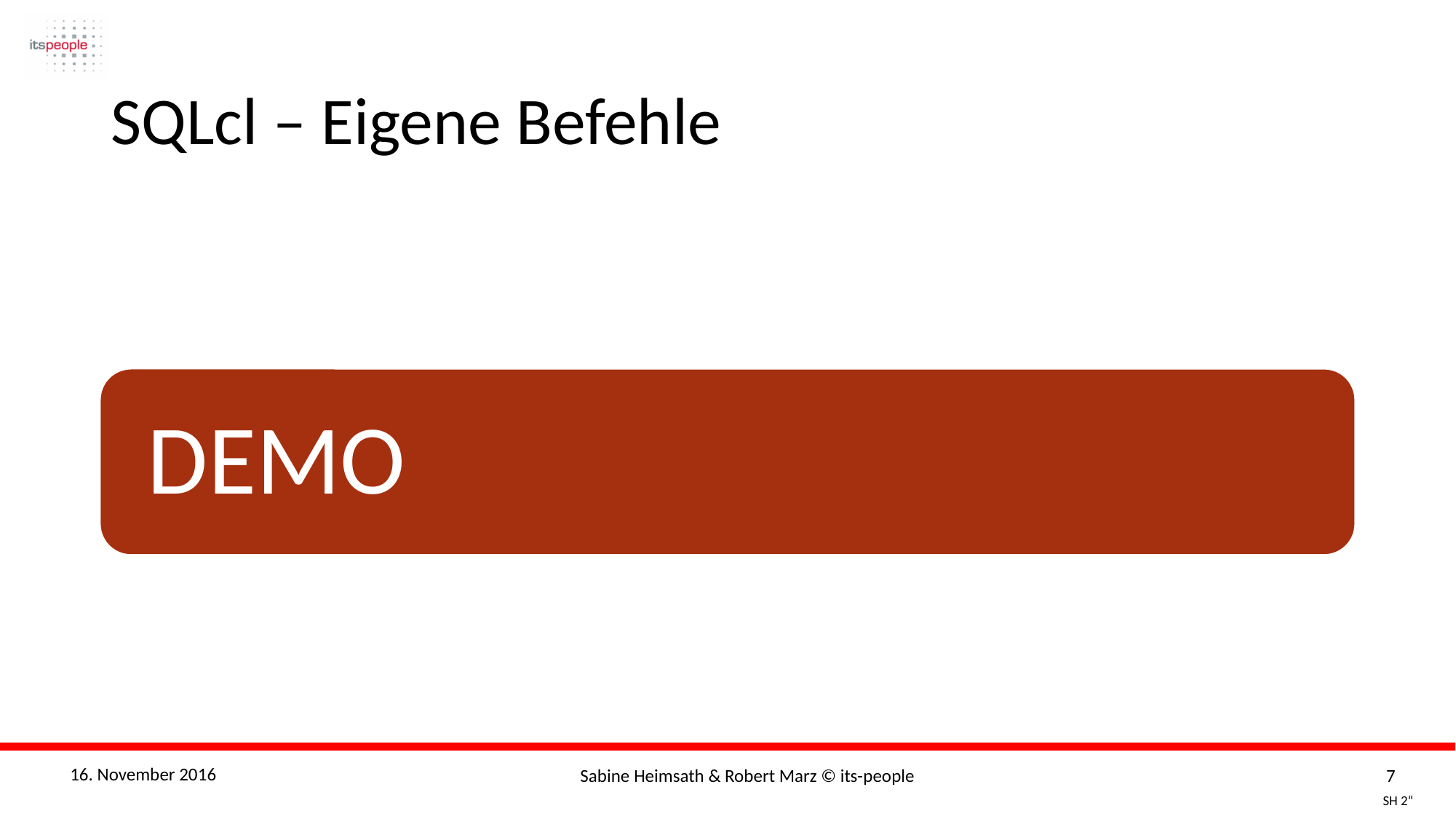

SQLcl – Eigene Befehle
DEMO
SH 2“